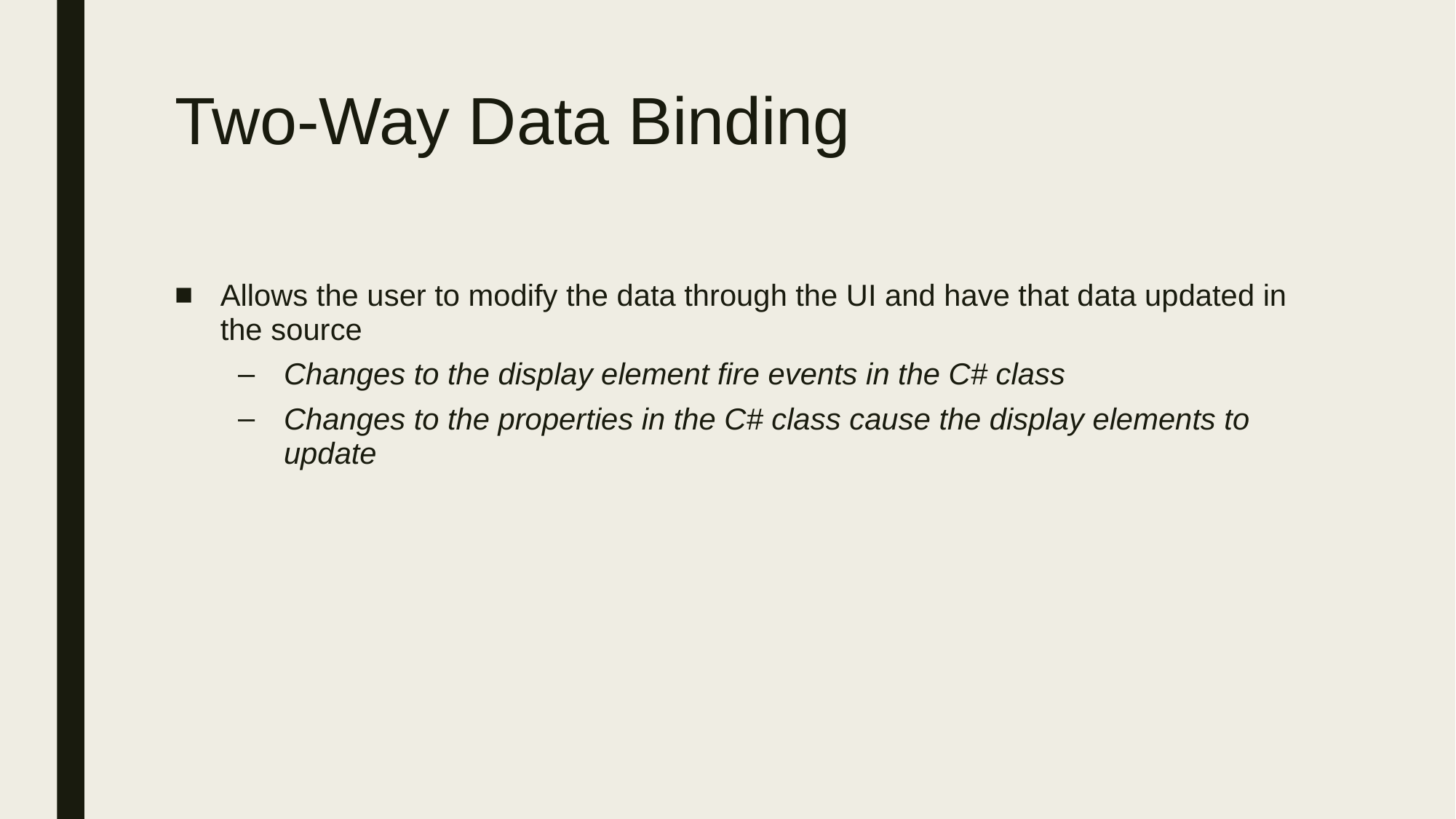

# Two-Way Data Binding
Allows the user to modify the data through the UI and have that data updated in the source
Changes to the display element fire events in the C# class
Changes to the properties in the C# class cause the display elements to update